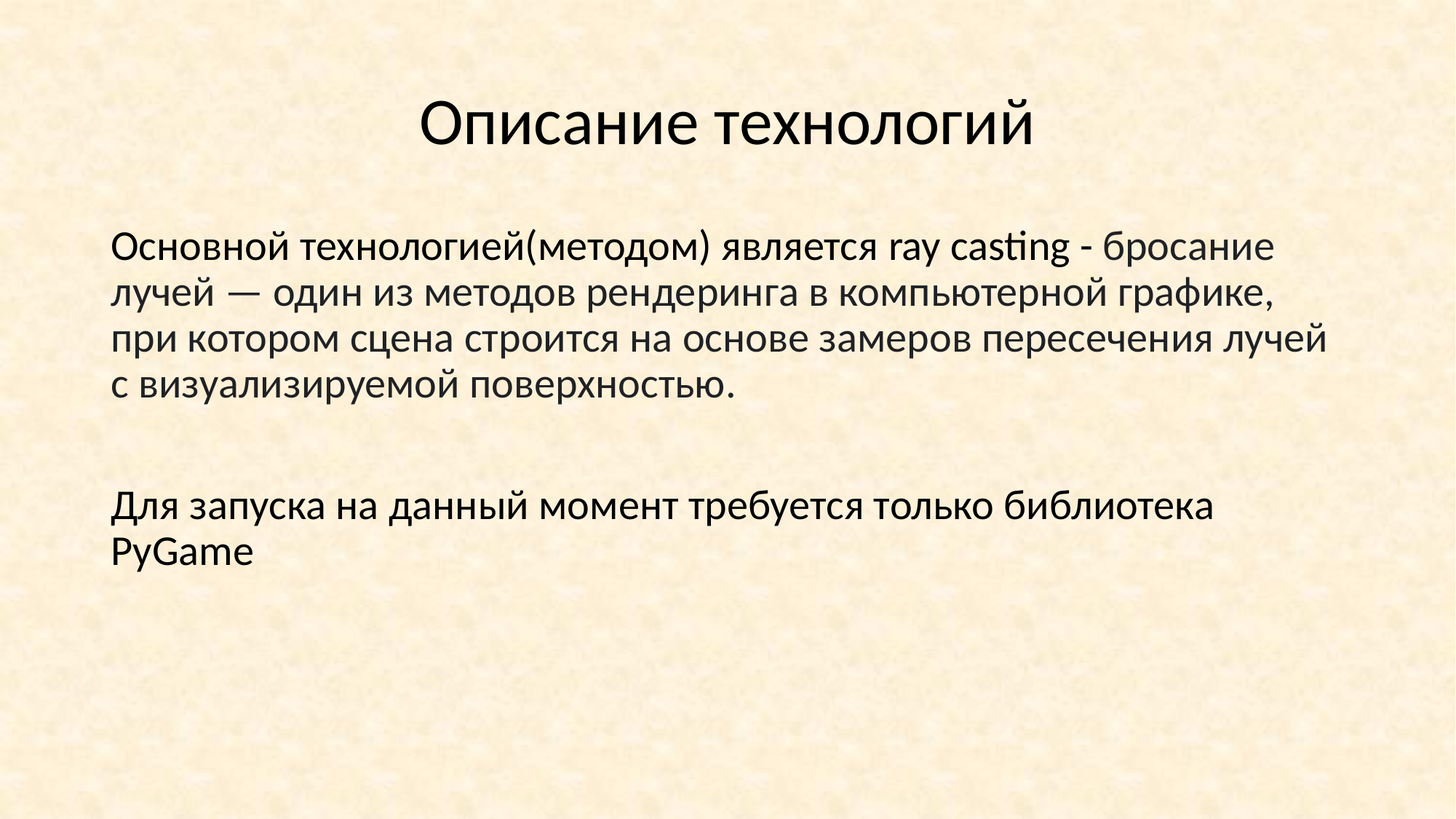

# Описание технологий
Основной технологией(методом) является ray casting - бросание лучей — один из методов рендеринга в компьютерной графике, при котором сцена строится на основе замеров пересечения лучей с визуализируемой поверхностью.

Для запуска на данный момент требуется только библиотека PyGame